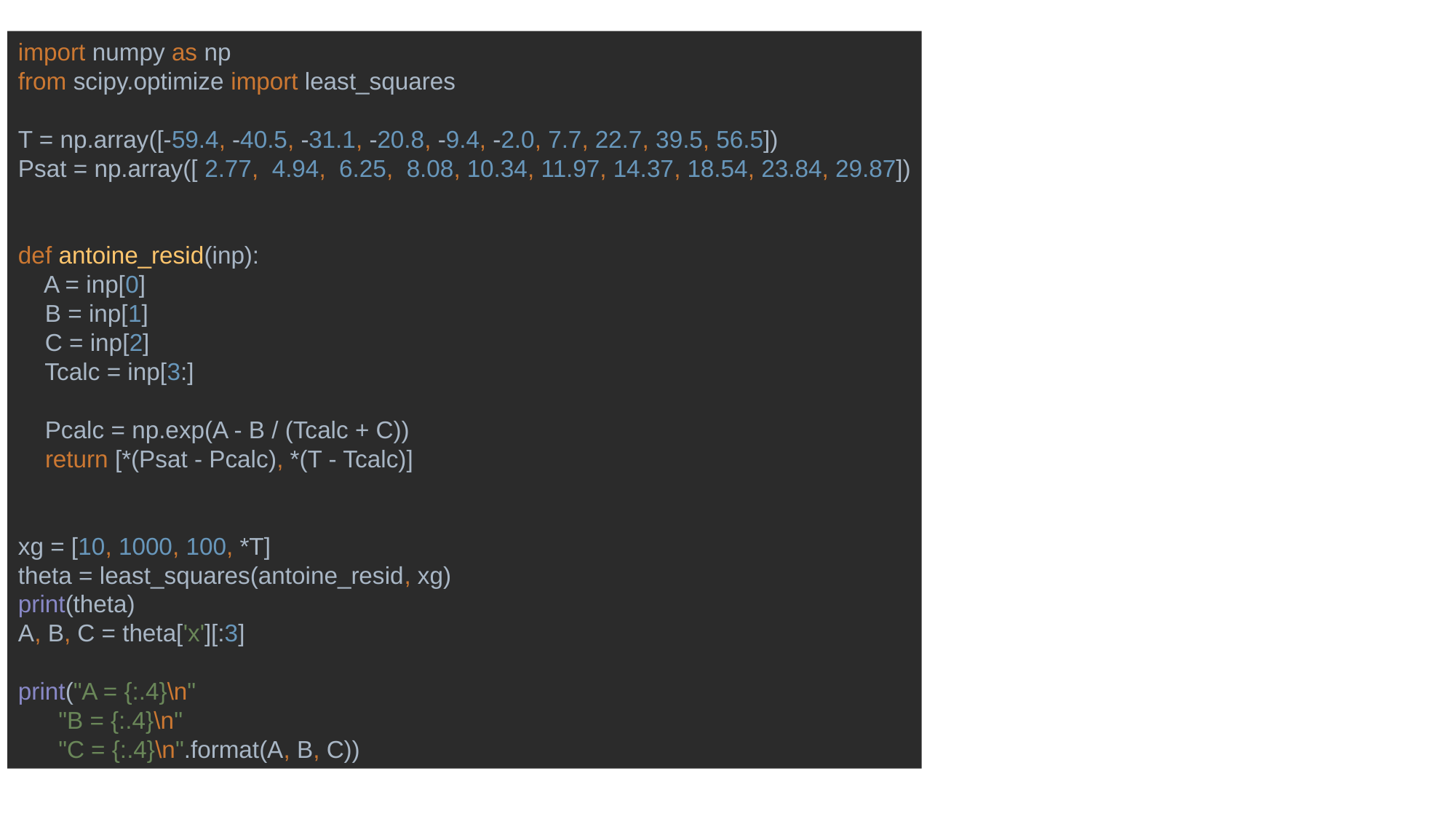

import numpy as np
from scipy.optimize import least_squares
T = np.array([-59.4, -40.5, -31.1, -20.8, -9.4, -2.0, 7.7, 22.7, 39.5, 56.5])
Psat = np.array([ 2.77,  4.94,  6.25,  8.08, 10.34, 11.97, 14.37, 18.54, 23.84, 29.87])
def antoine_resid(inp):
    A = inp[0]
    B = inp[1]
    C = inp[2]
    Tcalc = inp[3:]
    Pcalc = np.exp(A - B / (Tcalc + C))
    return [*(Psat - Pcalc), *(T - Tcalc)]
xg = [10, 1000, 100, *T]
theta = least_squares(antoine_resid, xg)
print(theta)
A, B, C = theta['x'][:3]
print("A = {:.4}\n"
      "B = {:.4}\n"
      "C = {:.4}\n".format(A, B, C))